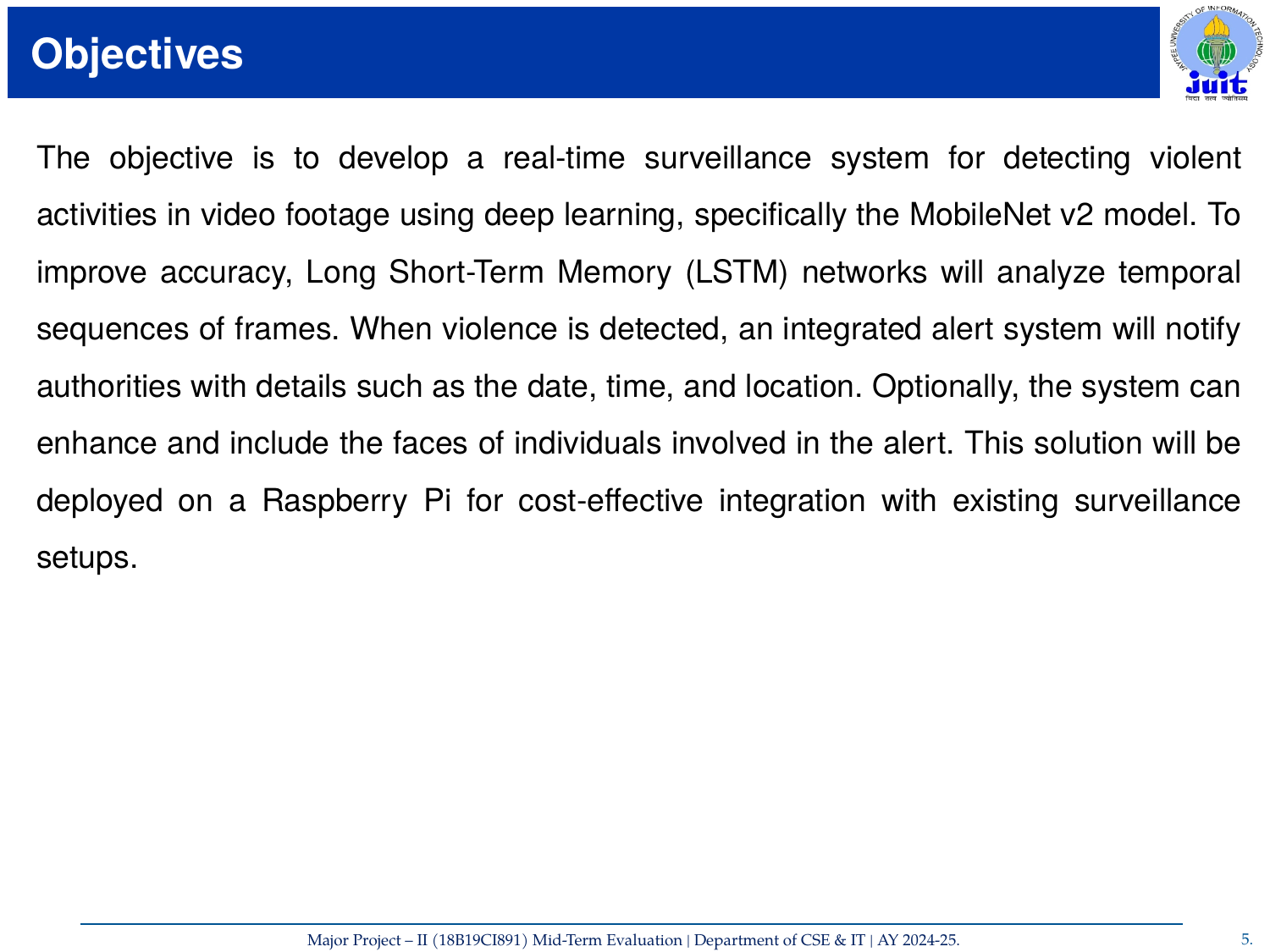

# Objectives
The objective is to develop a real-time surveillance system for detecting violent activities in video footage using deep learning, specifically the MobileNet v2 model. To improve accuracy, Long Short-Term Memory (LSTM) networks will analyze temporal sequences of frames. When violence is detected, an integrated alert system will notify authorities with details such as the date, time, and location. Optionally, the system can enhance and include the faces of individuals involved in the alert. This solution will be deployed on a Raspberry Pi for cost-effective integration with existing surveillance setups.